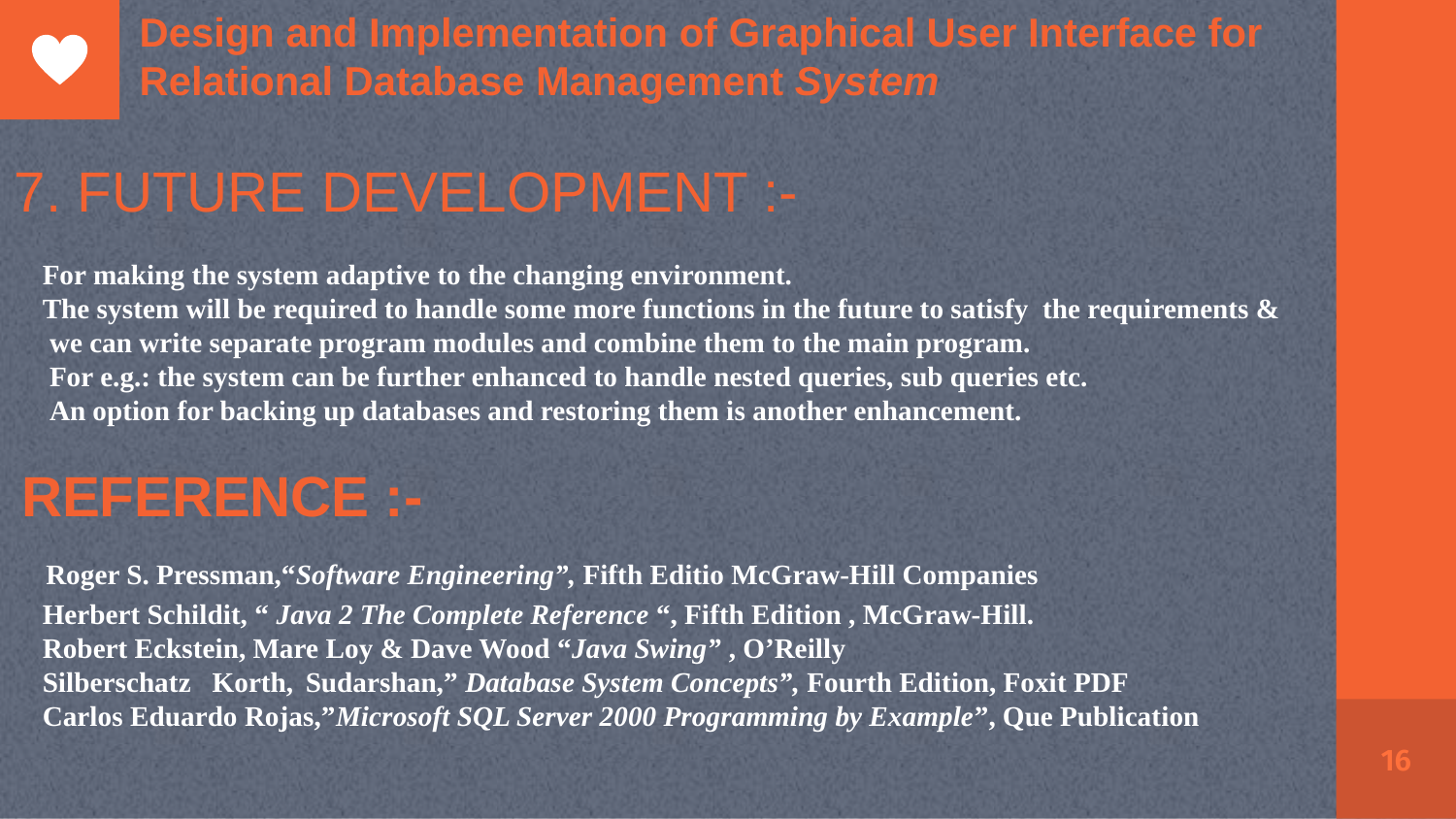

Design and Implementation of Graphical User Interface for Relational Database Management System

7. FUTURE DEVELOPMENT :-

    For making the system adaptive to the changing environment.
    The system will be required to handle some more functions in the future to satisfy  the requirements &
     we can write separate program modules and combine them to the main program.
     For e.g.: the system can be further enhanced to handle nested queries, sub queries etc.
     An option for backing up databases and restoring them is another enhancement.

 REFERENCE :-
  Roger S. Pressman,“Software Engineering”, Fifth Editio McGraw-Hill Companies
    Herbert Schildit, “ Java 2 The Complete Reference “, Fifth Edition , McGraw-Hill.
    Robert Eckstein, Mare Loy & Dave Wood “Java Swing” , O’Reilly
    Silberschatz   Korth,	Sudarshan,” Database System Concepts”, Fourth Edition, Foxit PDF
    Carlos Eduardo Rojas,”Microsoft SQL Server 2000 Programming by Example”, Que Publication

16